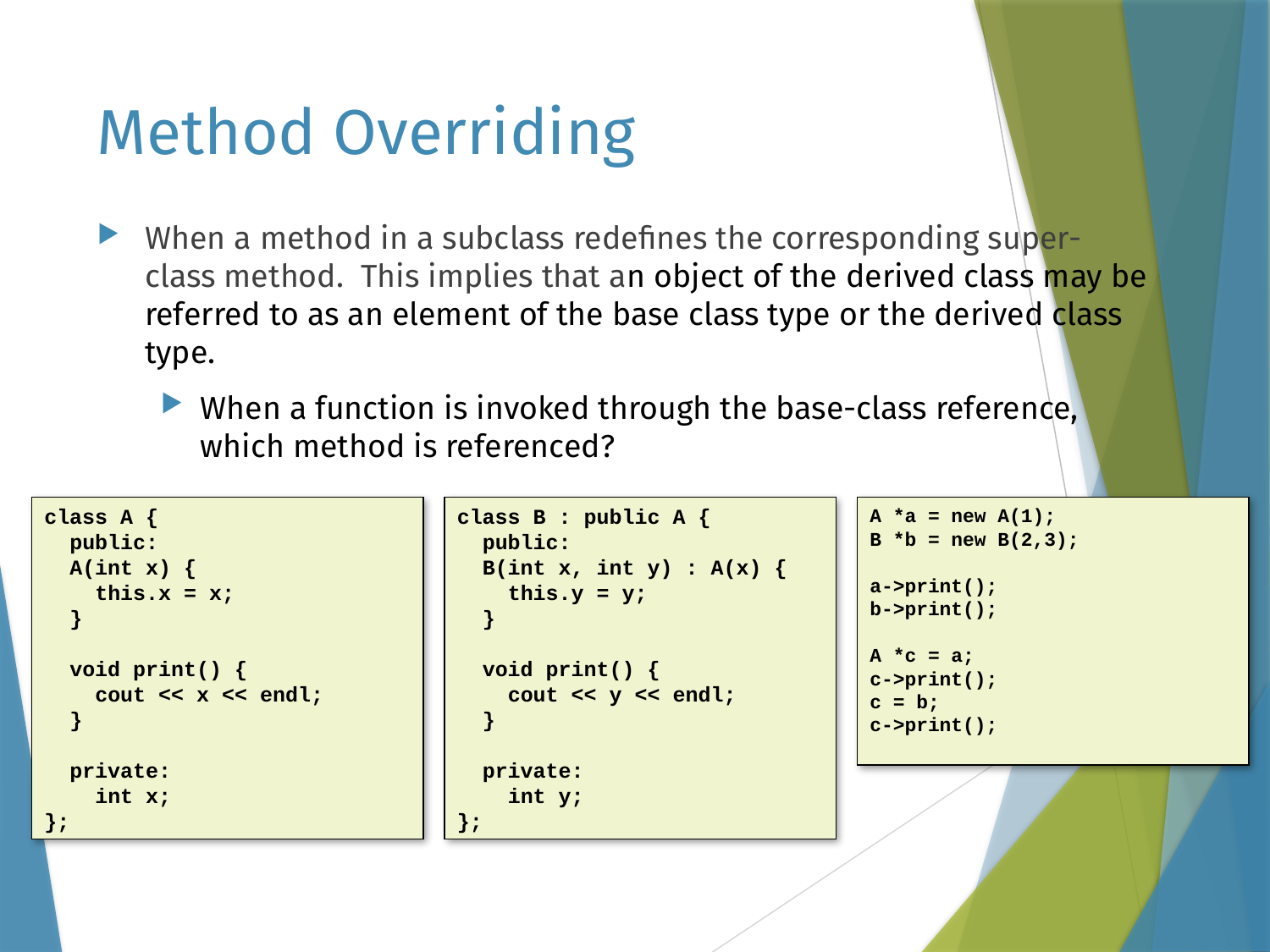

# Method Overriding
When a method in a subclass redefines the corresponding super-class method.  This implies that an object of the derived class may be referred to as an element of the base class type or the derived class type.
When a function is invoked through the base-class reference, which method is referenced?
class A {
  public:
  A(int x) {
    this.x = x;
  }

  void print() {
    cout << x << endl;
  }

  private:
    int x;
};
class B : public A {
  public:
  B(int x, int y) : A(x) {
    this.y = y;
  }

  void print() {
    cout << y << endl;
  }

  private:
    int y;
};
A *a = new A(1);
B *b = new B(2,3);

a->print();
b->print();

A *c = a;
c->print();
c = b;
c->print();